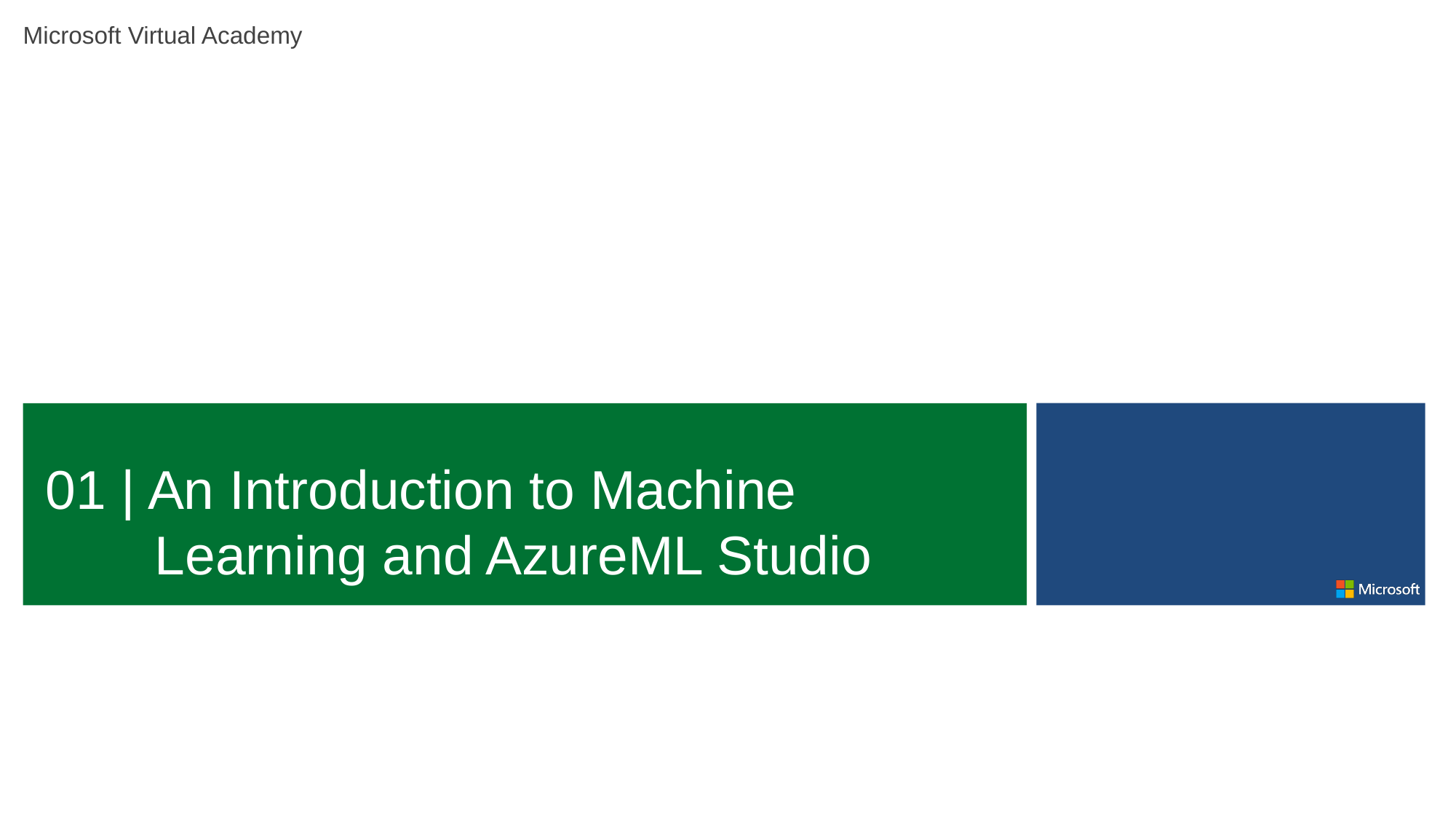

01 | An Introduction to Machine Learning and AzureML Studio